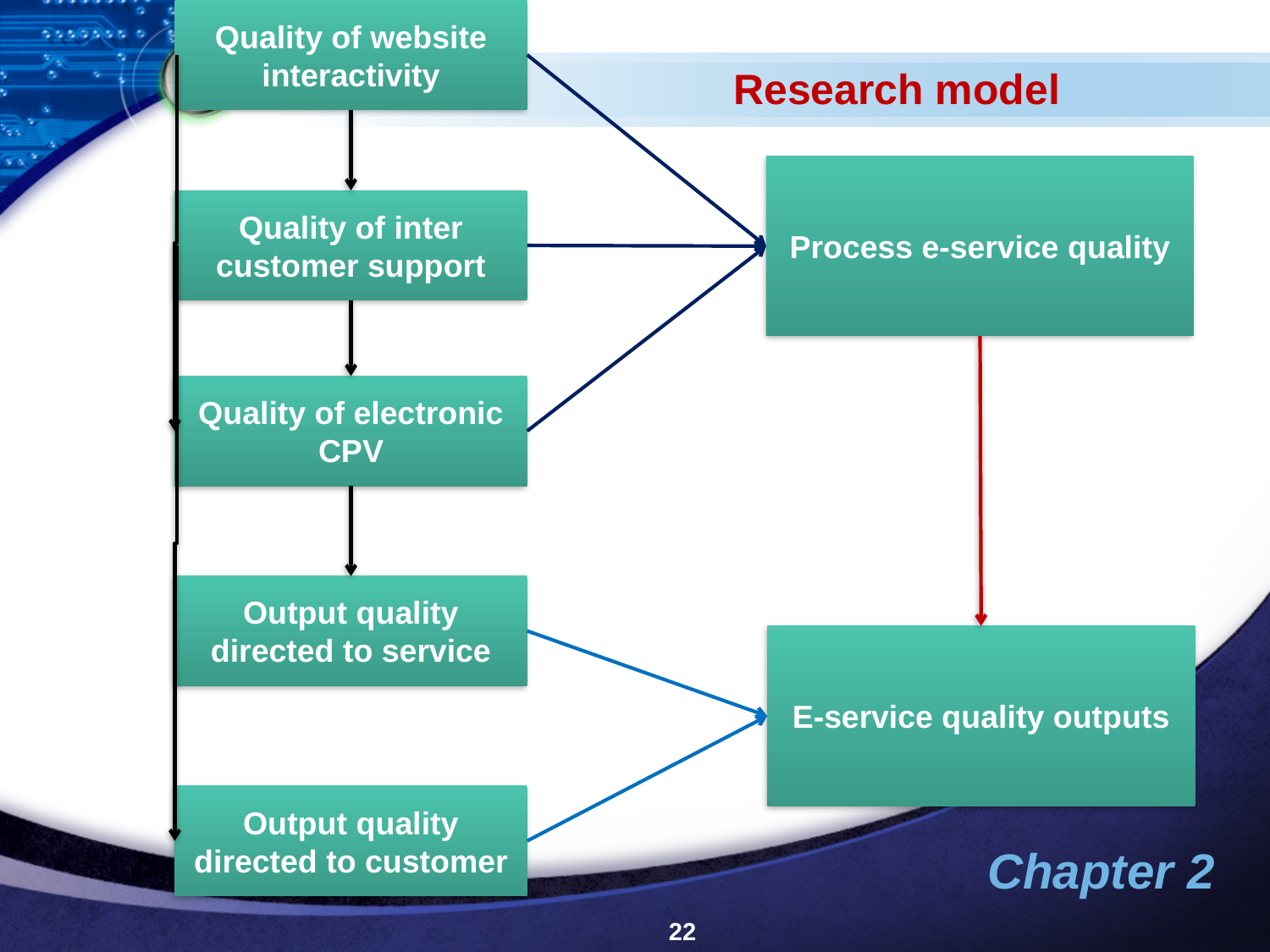

Quality of website interactivity
Process e-service quality
Quality of inter customer support
Quality of electronic CPV
Output quality directed to service
E-service quality outputs
Output quality directed to customer
Research model
22